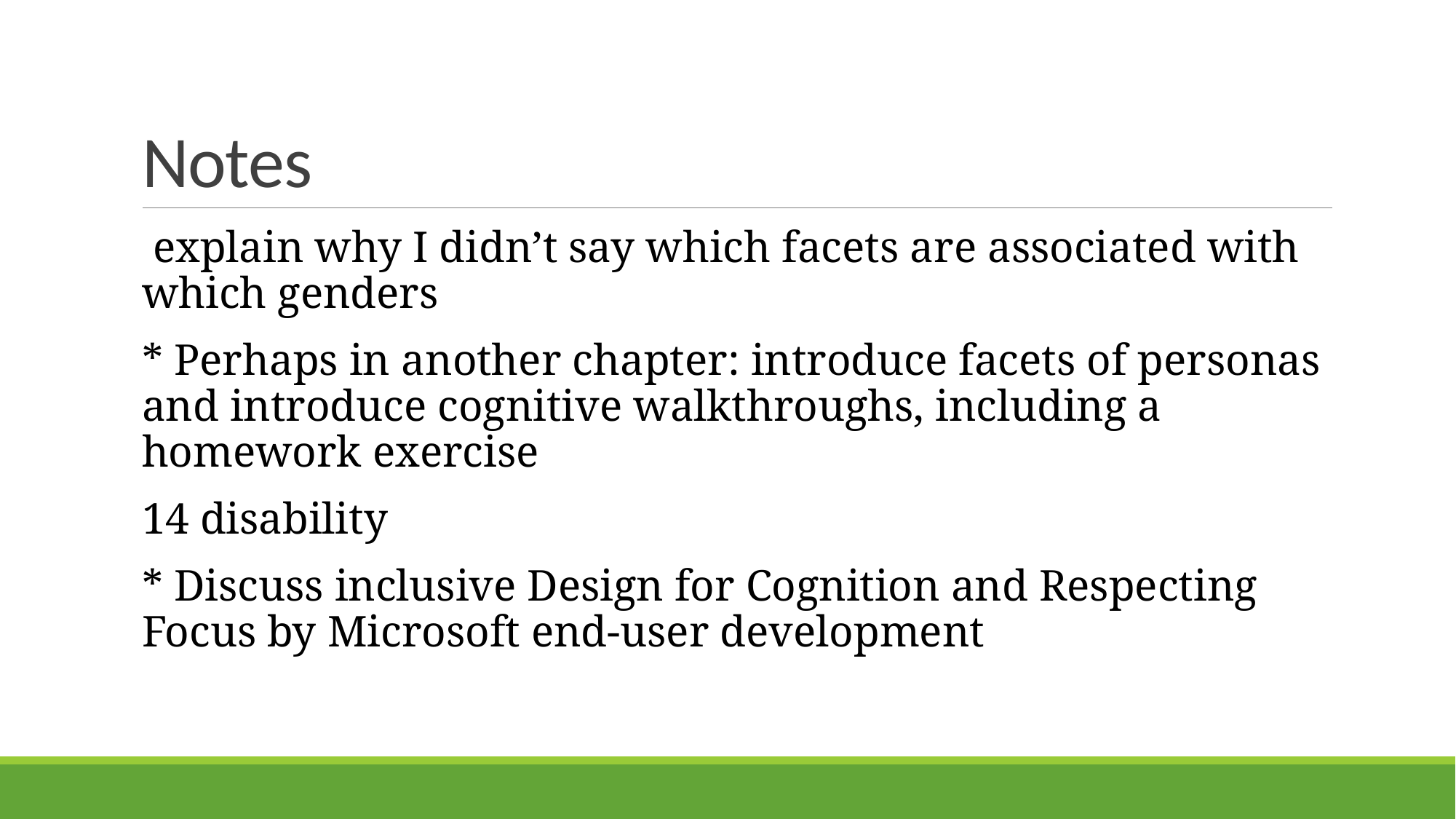

# Notes
 explain why I didn’t say which facets are associated with which genders
* Perhaps in another chapter: introduce facets of personas and introduce cognitive walkthroughs, including a homework exercise
14 disability
* Discuss inclusive Design for Cognition and Respecting Focus by Microsoft end-user development